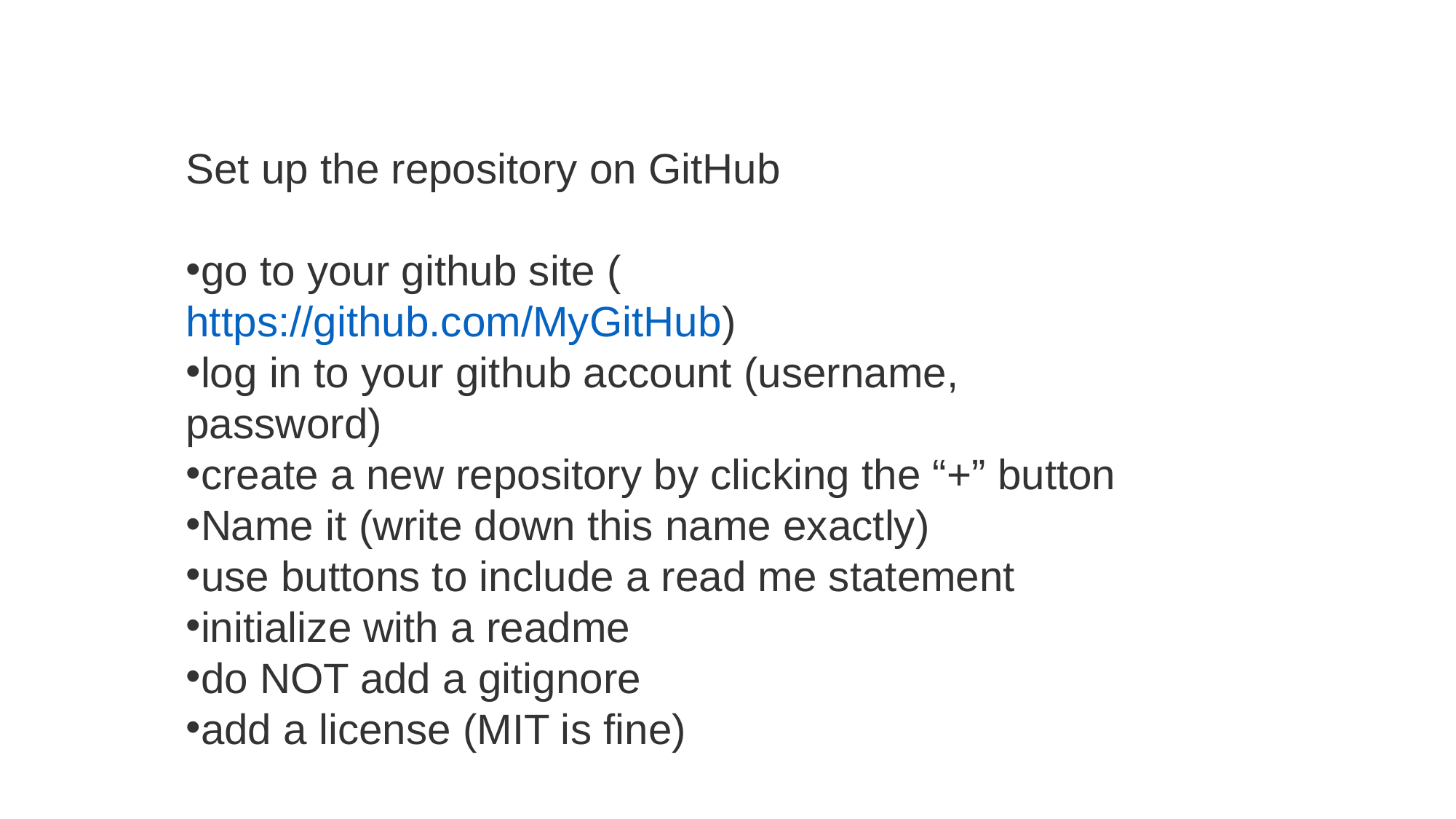

Set up the repository on GitHub

go to your github site (https://github.com/MyGitHub)
log in to your github account (username, password)
create a new repository by clicking the “+” button
Name it (write down this name exactly)
use buttons to include a read me statement
initialize with a readme
do NOT add a gitignore
add a license (MIT is fine)